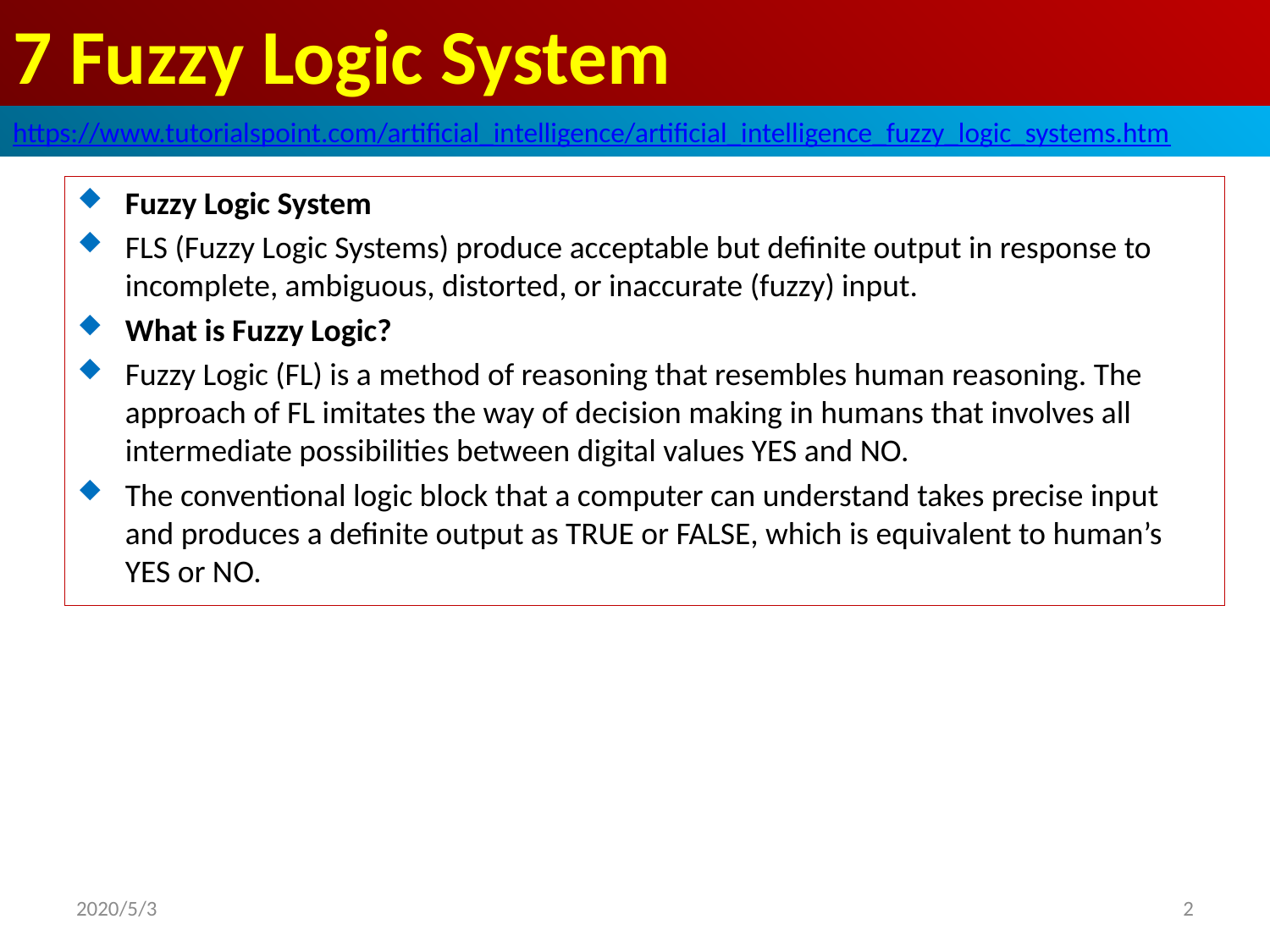

# 7 Fuzzy Logic System
https://www.tutorialspoint.com/artificial_intelligence/artificial_intelligence_fuzzy_logic_systems.htm
Fuzzy Logic System
FLS (Fuzzy Logic Systems) produce acceptable but definite output in response to incomplete, ambiguous, distorted, or inaccurate (fuzzy) input.
What is Fuzzy Logic?
Fuzzy Logic (FL) is a method of reasoning that resembles human reasoning. The approach of FL imitates the way of decision making in humans that involves all intermediate possibilities between digital values YES and NO.
The conventional logic block that a computer can understand takes precise input and produces a definite output as TRUE or FALSE, which is equivalent to human’s YES or NO.
2020/5/3
2